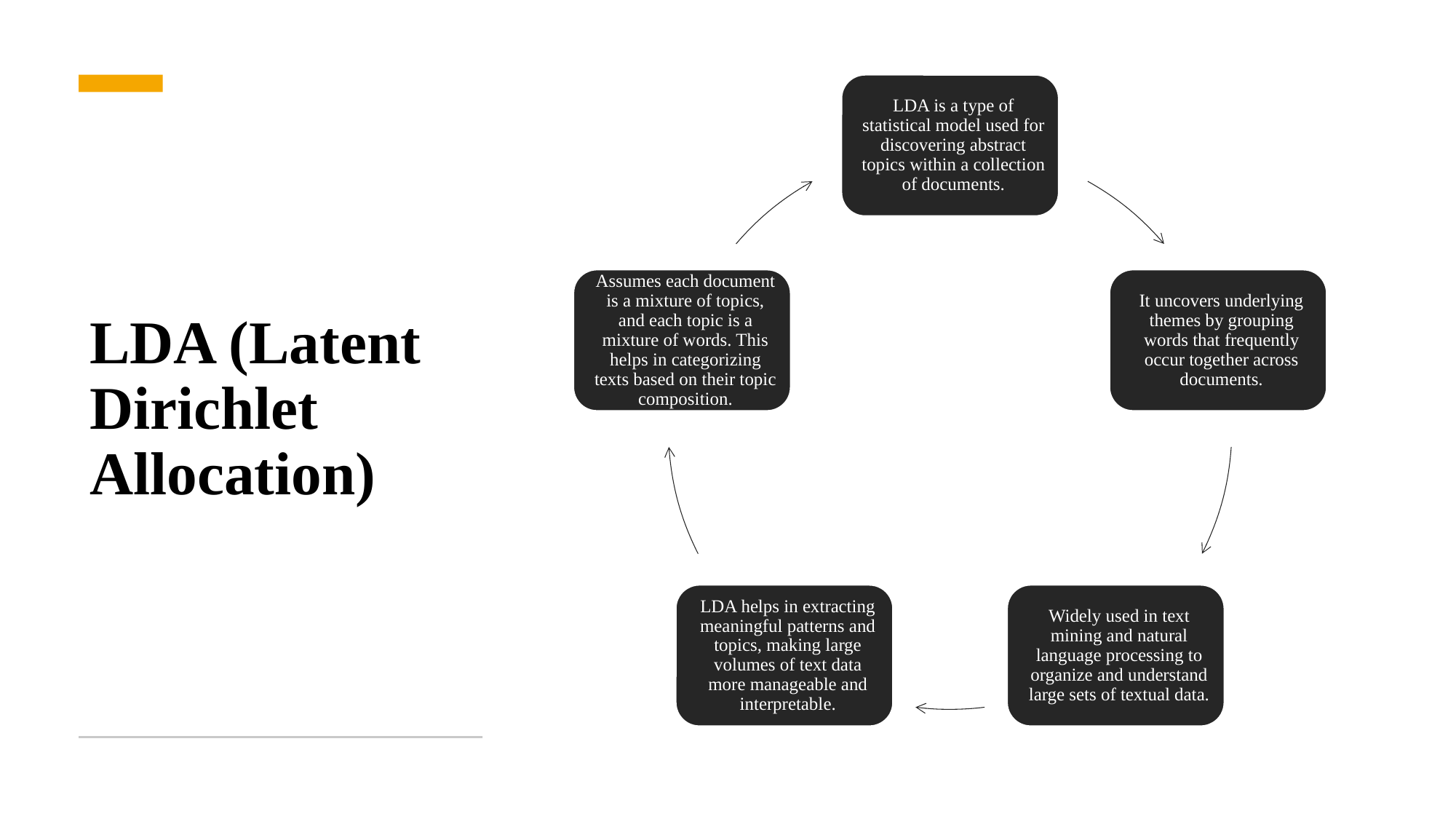

LDA is a type of statistical model used for discovering abstract topics within a collection of documents.
It uncovers underlying themes by grouping words that frequently occur together across documents.
Widely used in text mining and natural language processing to organize and understand large sets of textual data.
LDA helps in extracting meaningful patterns and topics, making large volumes of text data more manageable and interpretable.
Assumes each document is a mixture of topics, and each topic is a mixture of words. This helps in categorizing texts based on their topic composition.
# LDA (Latent Dirichlet Allocation)